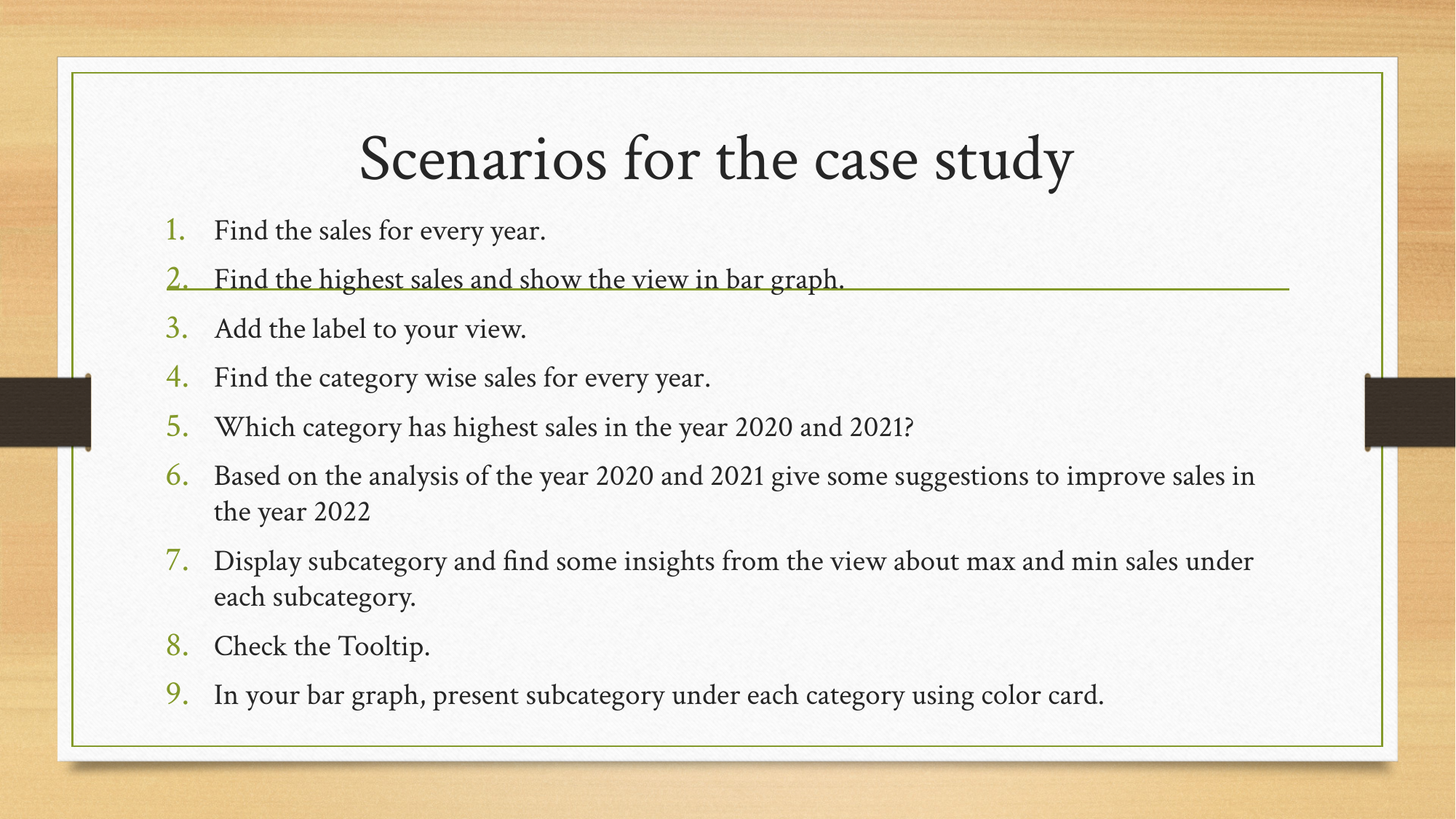

# Scenarios for the case study
Find the sales for every year.
Find the highest sales and show the view in bar graph.
Add the label to your view.
Find the category wise sales for every year.
Which category has highest sales in the year 2020 and 2021?
Based on the analysis of the year 2020 and 2021 give some suggestions to improve sales in the year 2022
Display subcategory and find some insights from the view about max and min sales under each subcategory.
Check the Tooltip.
In your bar graph, present subcategory under each category using color card.